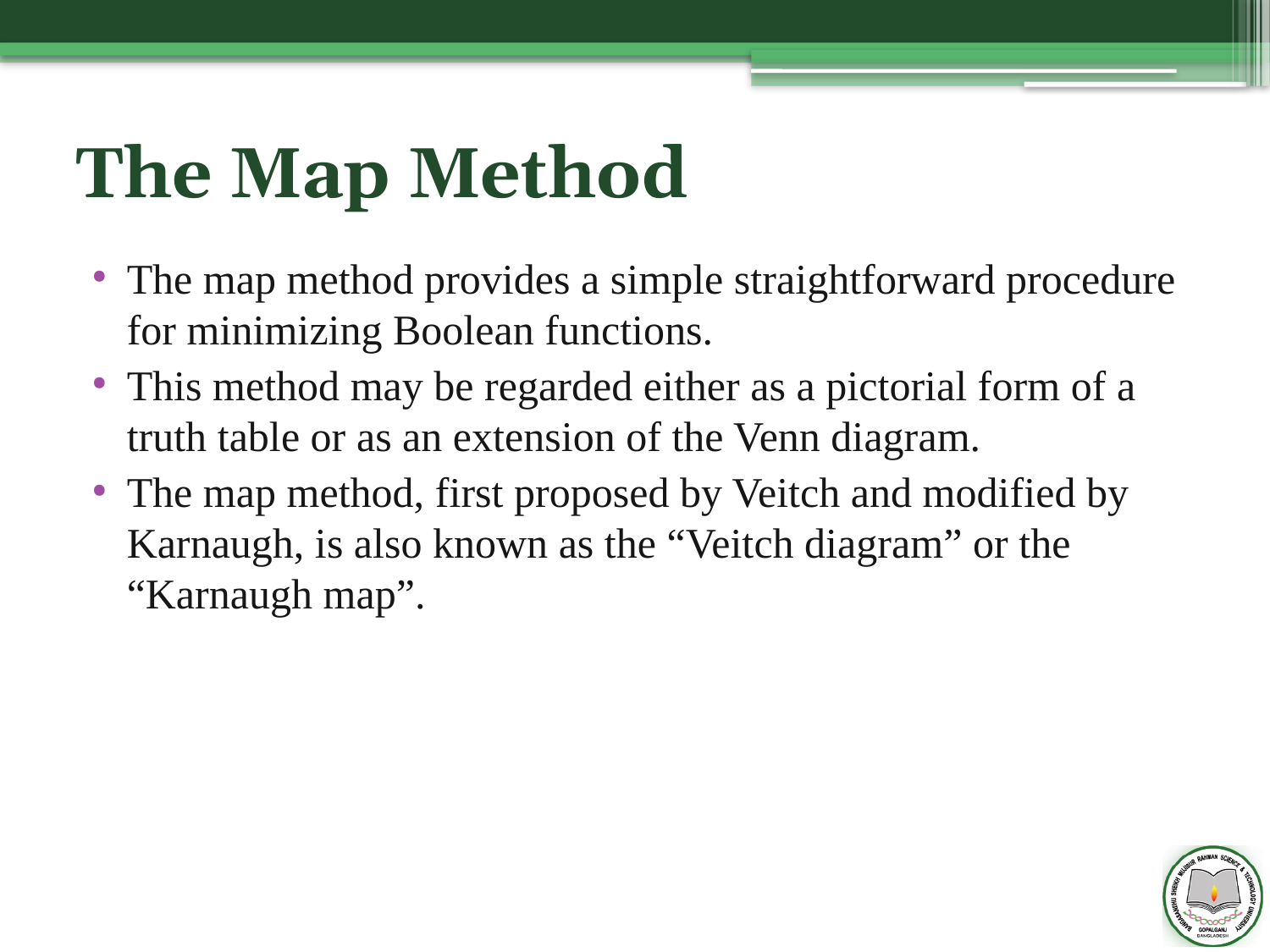

# The Map Method
The map method provides a simple straightforward procedure for minimizing Boolean functions.
This method may be regarded either as a pictorial form of a truth table or as an extension of the Venn diagram.
The map method, first proposed by Veitch and modified by Karnaugh, is also known as the “Veitch diagram” or the “Karnaugh map”.